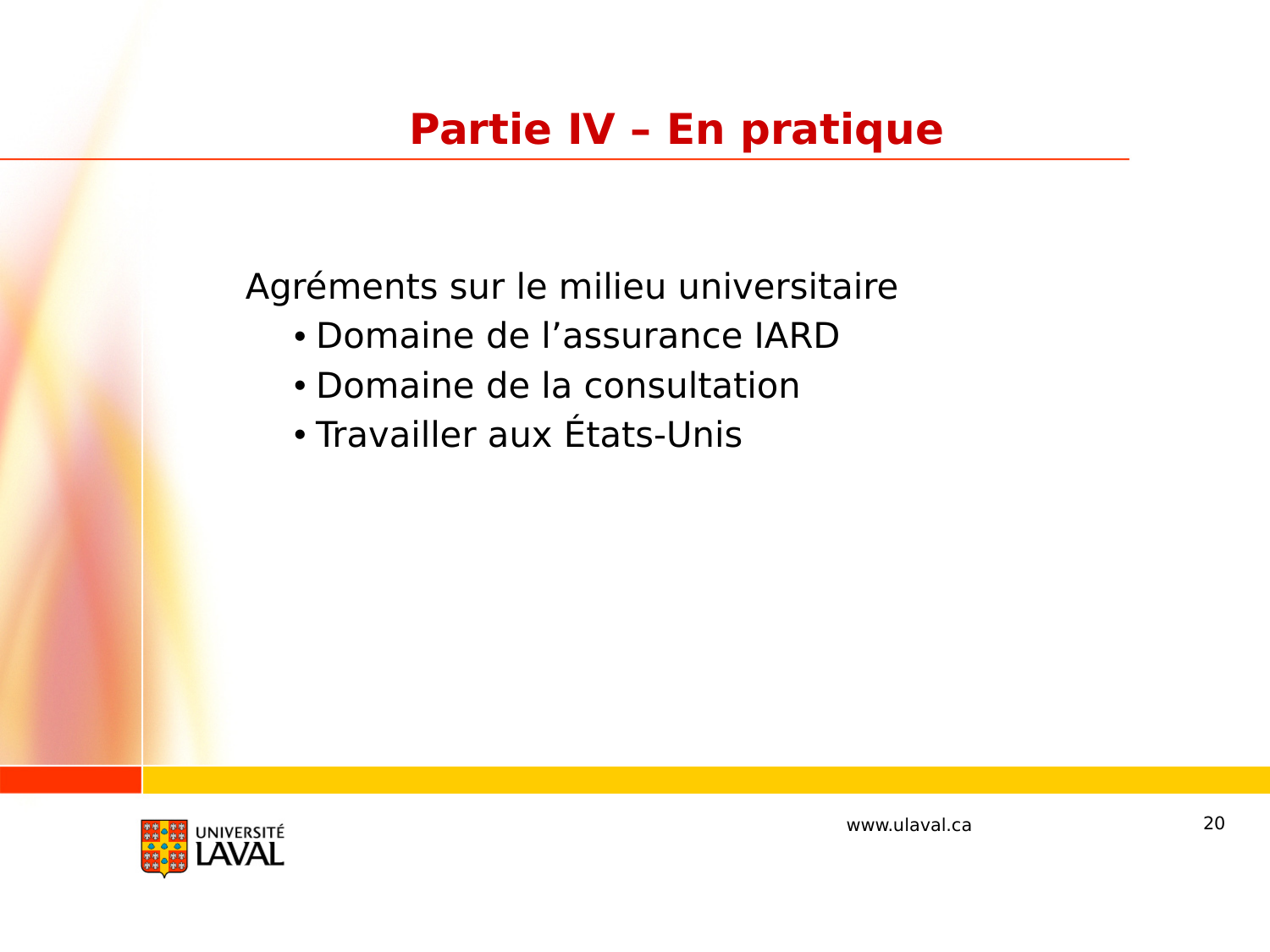

# Partie IV – En pratique

Agréments sur le milieu universitaire
Domaine de l’assurance IARD
Domaine de la consultation
Travailler aux États-Unis
20